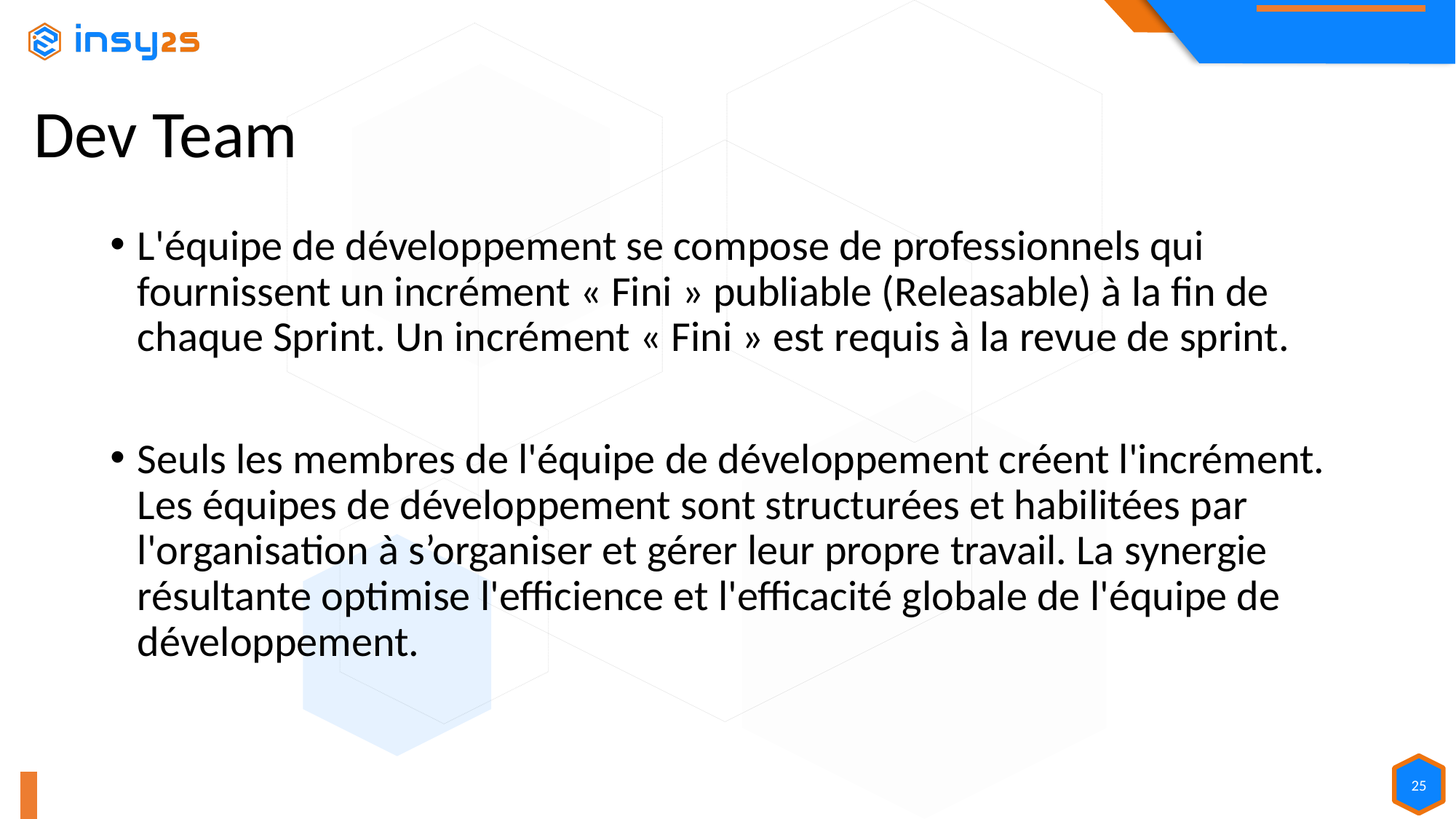

Dev Team
L'équipe de développement se compose de professionnels qui fournissent un incrément « Fini » publiable (Releasable) à la fin de chaque Sprint. Un incrément « Fini » est requis à la revue de sprint.

Seuls les membres de l'équipe de développement créent l'incrément. Les équipes de développement sont structurées et habilitées par l'organisation à s’organiser et gérer leur propre travail. La synergie résultante optimise l'efficience et l'efficacité globale de l'équipe de développement.
25